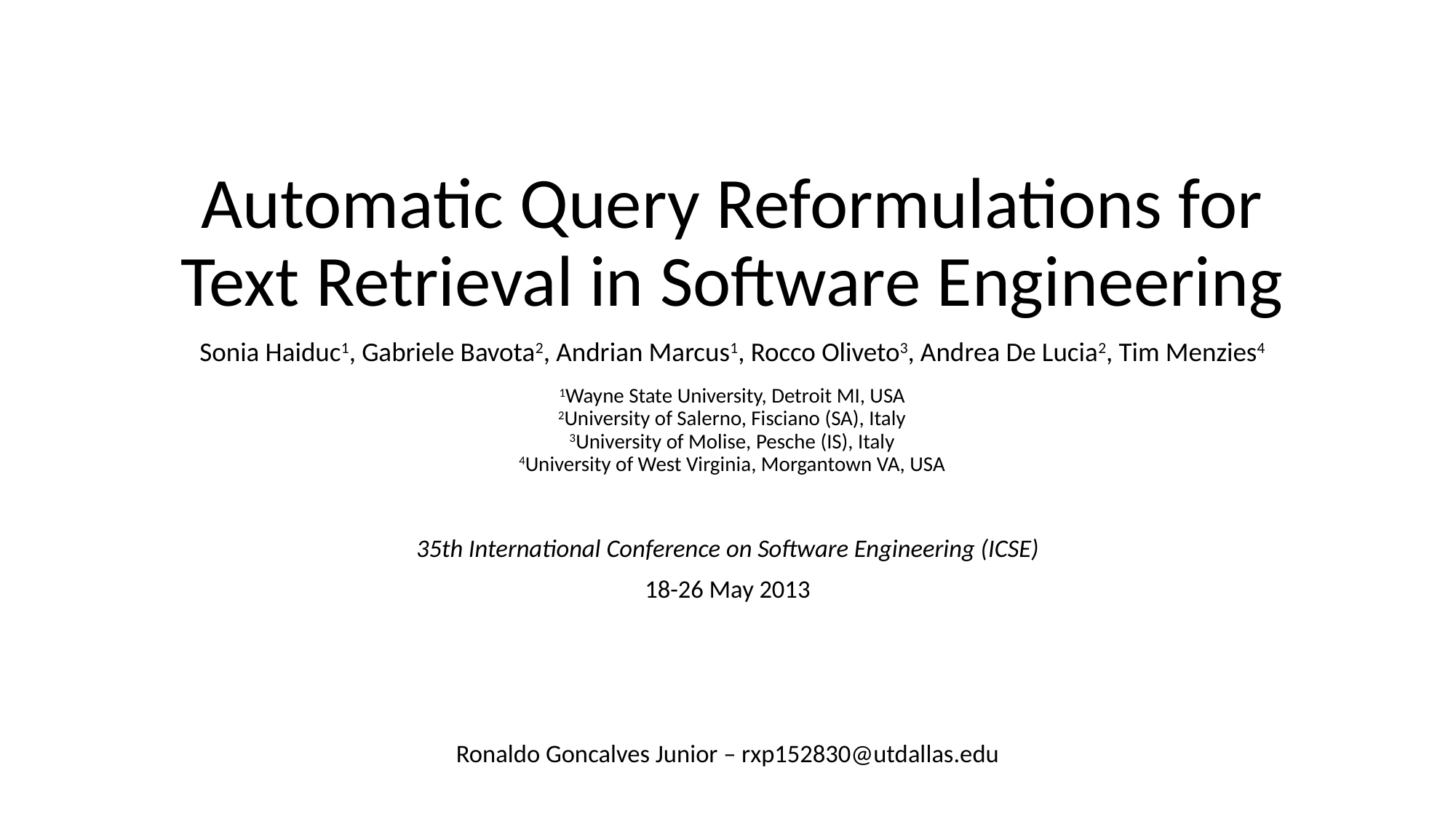

# Automatic Query Reformulations for Text Retrieval in Software Engineering Sonia Haiduc1, Gabriele Bavota2, Andrian Marcus1, Rocco Oliveto3, Andrea De Lucia2, Tim Menzies4 1Wayne State University, Detroit MI, USA 2University of Salerno, Fisciano (SA), Italy 3University of Molise, Pesche (IS), Italy 4University of West Virginia, Morgantown VA, USA
35th International Conference on Software Engineering (ICSE)
18-26 May 2013

Ronaldo Goncalves Junior – rxp152830@utdallas.edu